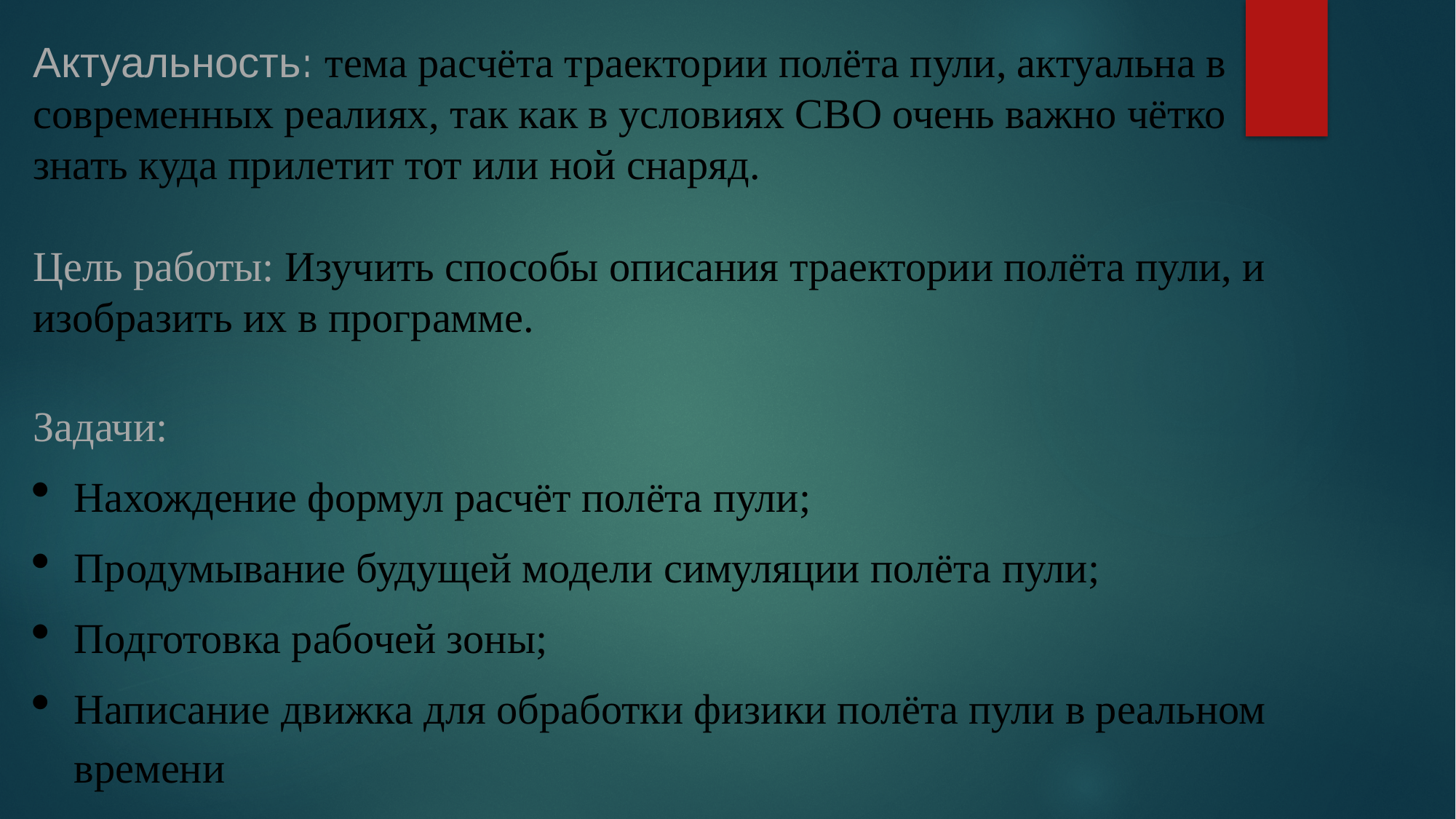

Актуальность: тема расчёта траектории полёта пули, актуальна в современных реалиях, так как в условиях СВО очень важно чётко знать куда прилетит тот или ной снаряд.

Цель работы: Изучить способы описания траектории полёта пули, и изобразить их в программе.

Задачи:
Нахождение формул расчёт полёта пули;
Продумывание будущей модели симуляции полёта пули;
Подготовка рабочей зоны;
Написание движка для обработки физики полёта пули в реальном времени